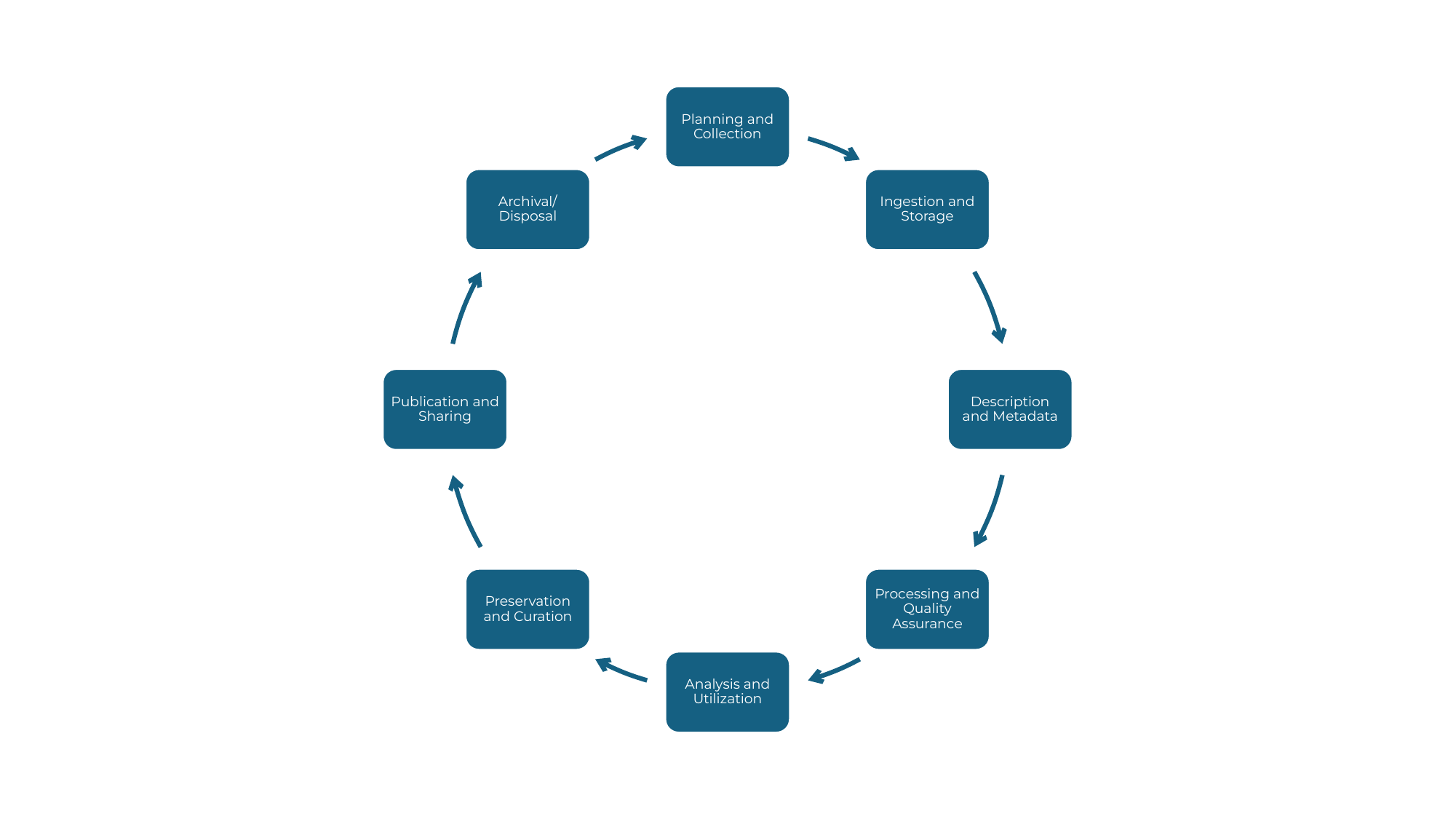

Planning and Collection

Archival/Disposal
Ingestion and Storage
Publication and Sharing
Description and Metadata
Preservation and Curation
Processing and Quality Assurance
Analysis and Utilization